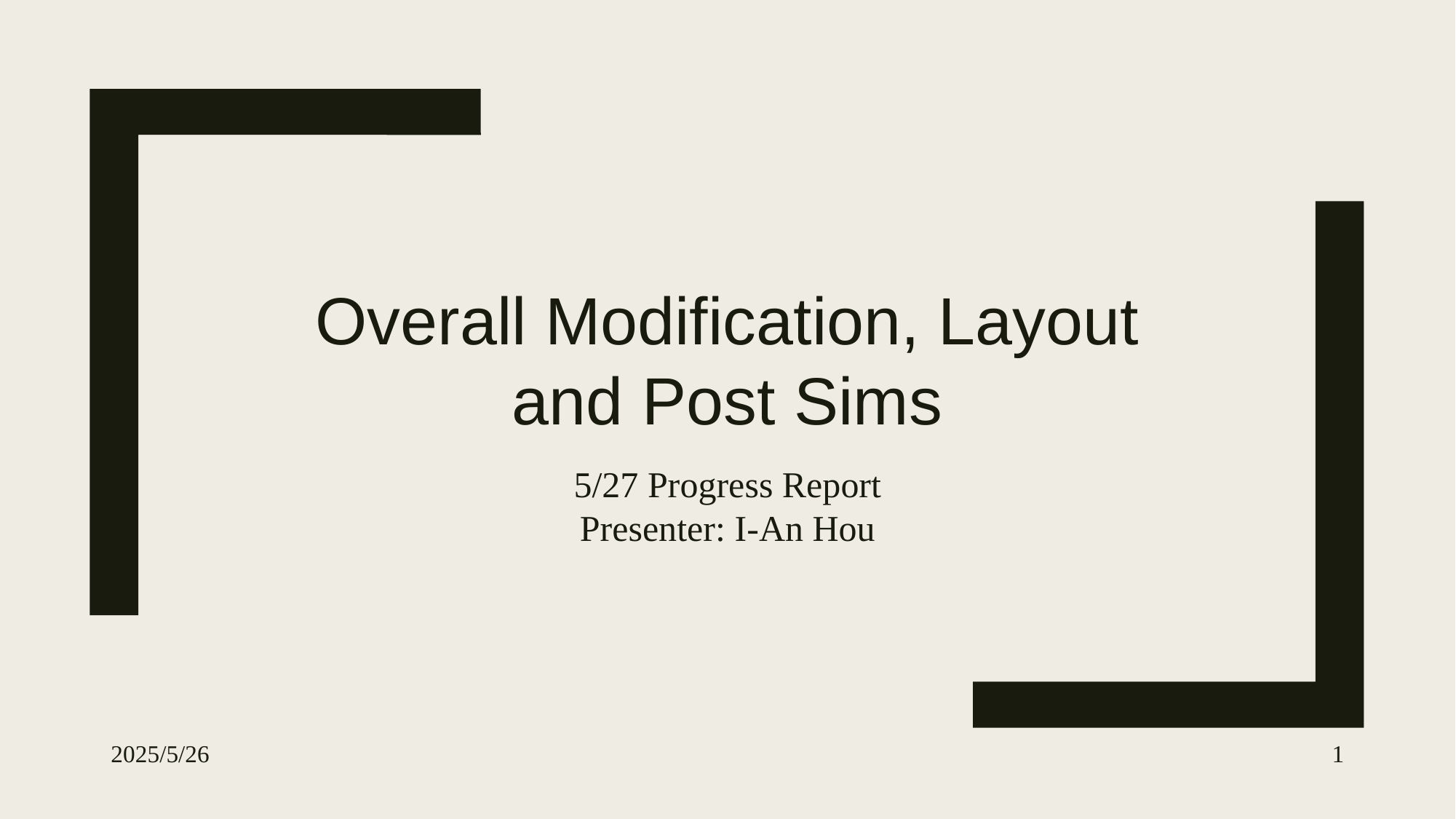

Overall Modification, Layout and Post Sims
5/27 Progress Report
Presenter: I-An Hou
1
2025/5/26